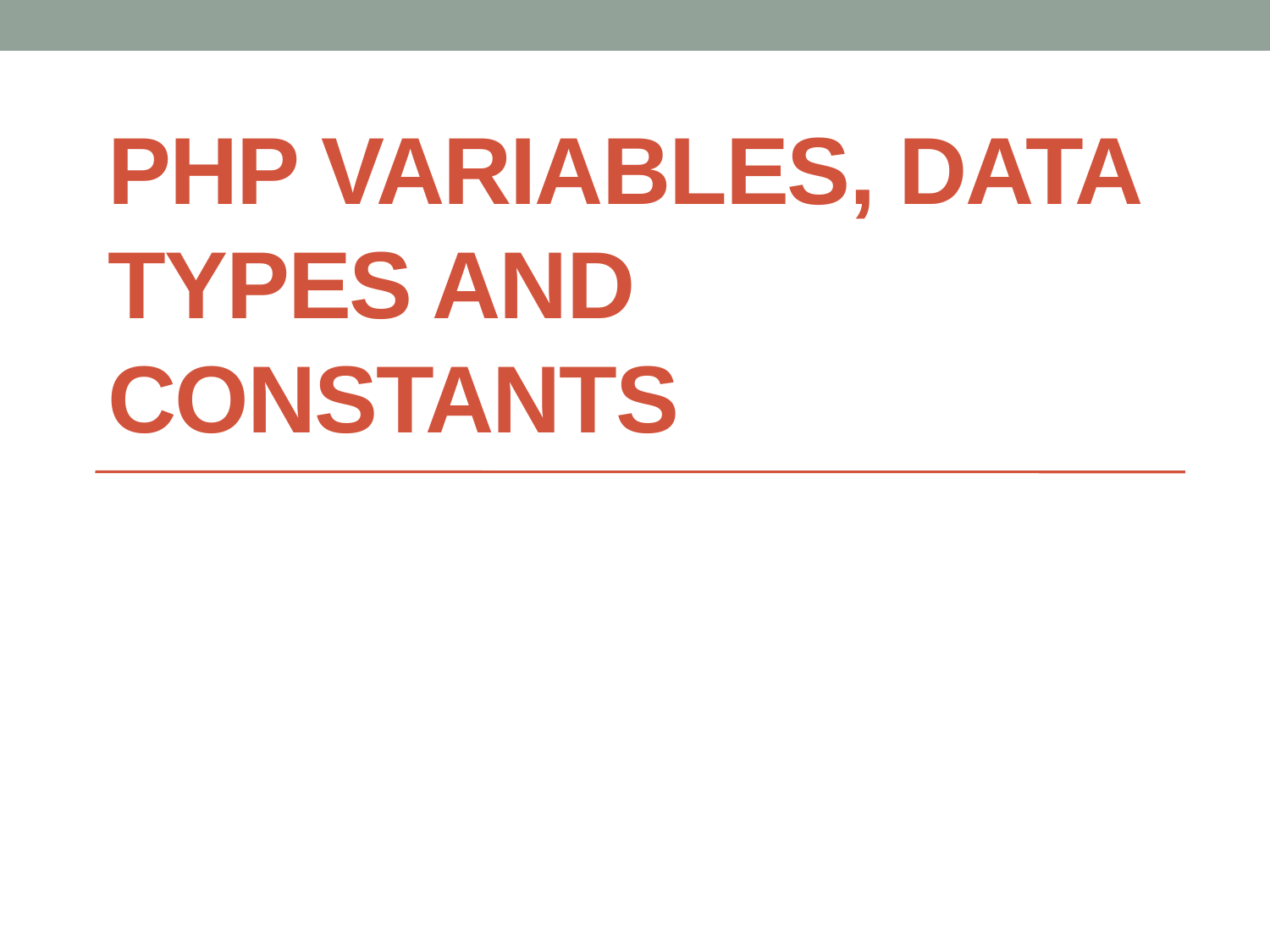

# PHP variables, data types and constants